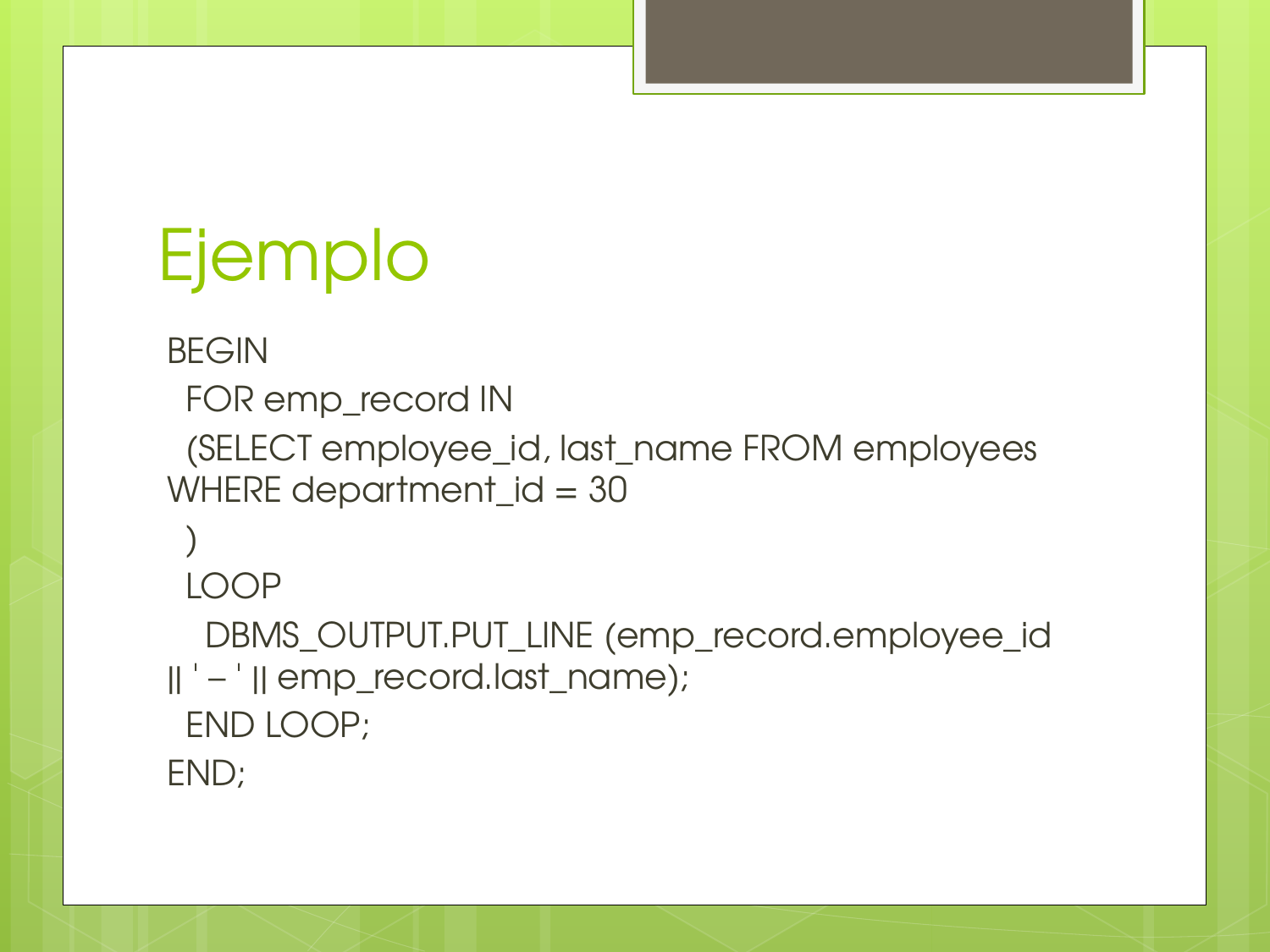

# Ejemplo
BEGIN
  FOR emp_record IN
  (SELECT employee_id, last_name FROM employees WHERE department_id = 30
  )
  LOOP
    DBMS_OUTPUT.PUT_LINE (emp_record.employee_id || ' – ' || emp_record.last_name);
  END LOOP;
END;